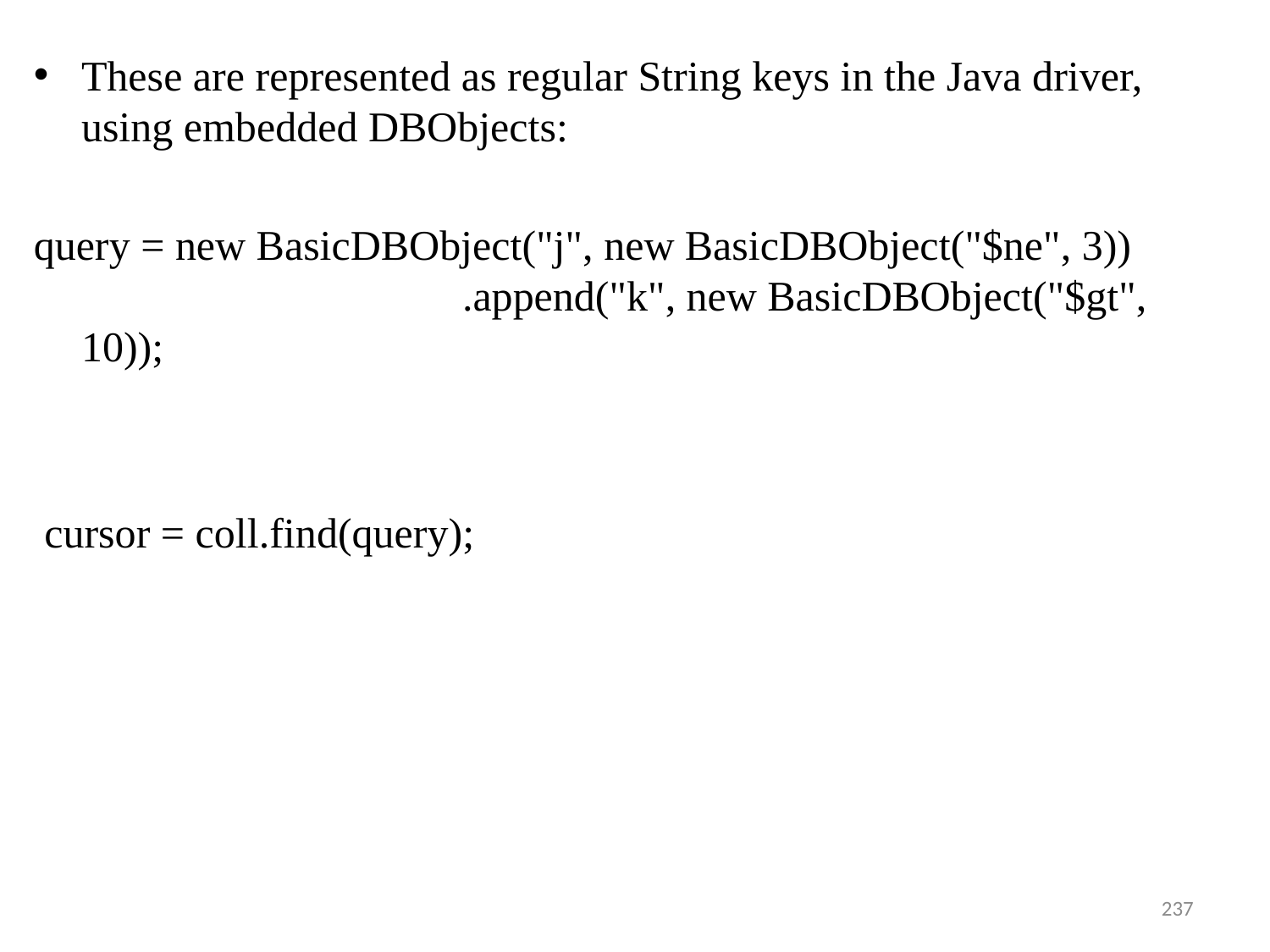

These are represented as regular String keys in the Java driver, using embedded DBObjects:

query = new BasicDBObject("j", new BasicDBObject("$ne", 3)) 				.append("k", new BasicDBObject("$gt", 10));

 cursor = coll.find(query);
237